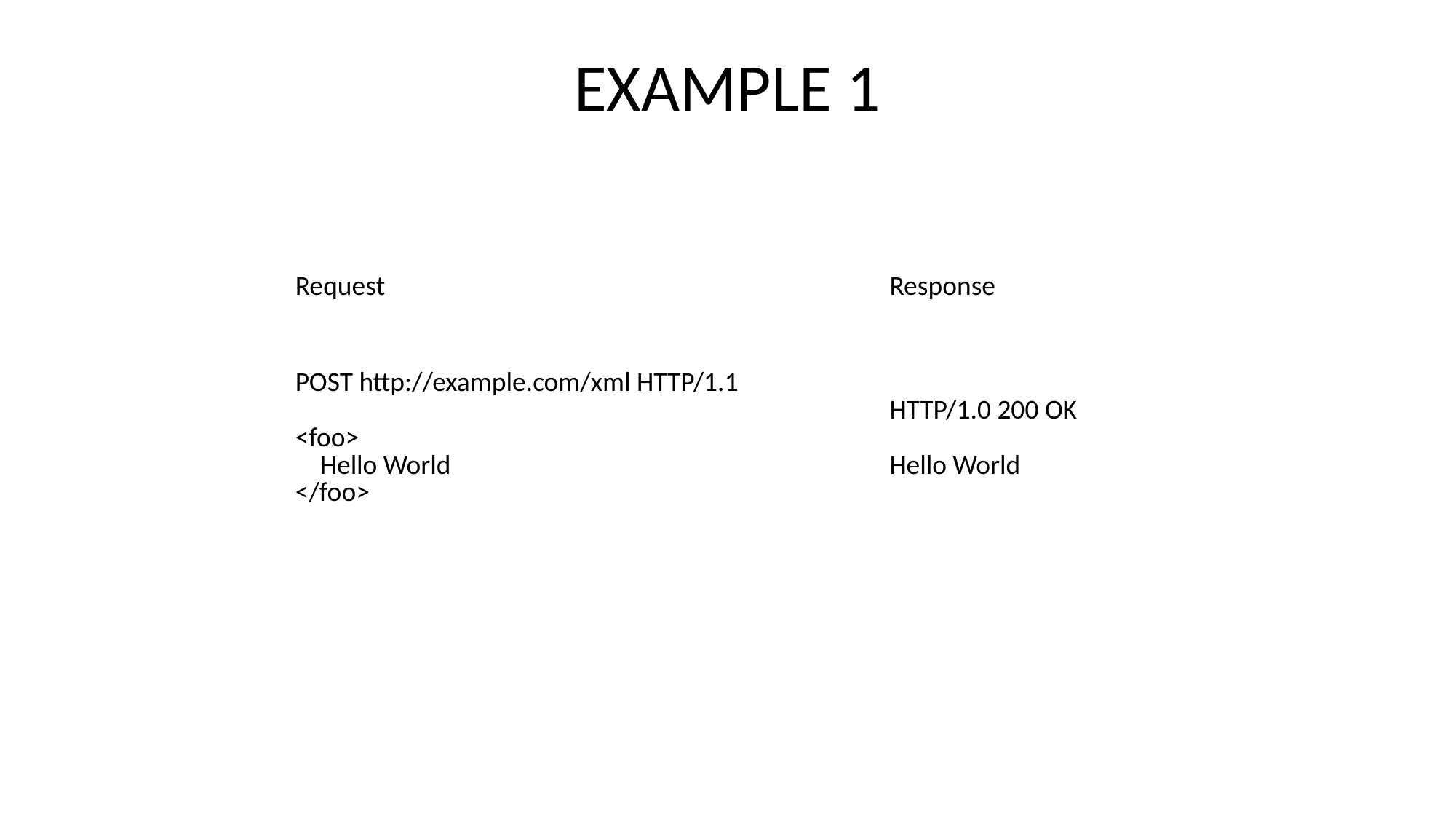

# EXAMPLE 1
| Request | Response |
| --- | --- |
| POST http://example.com/xml HTTP/1.1 <foo> Hello World </foo> | HTTP/1.0 200 OK Hello World |